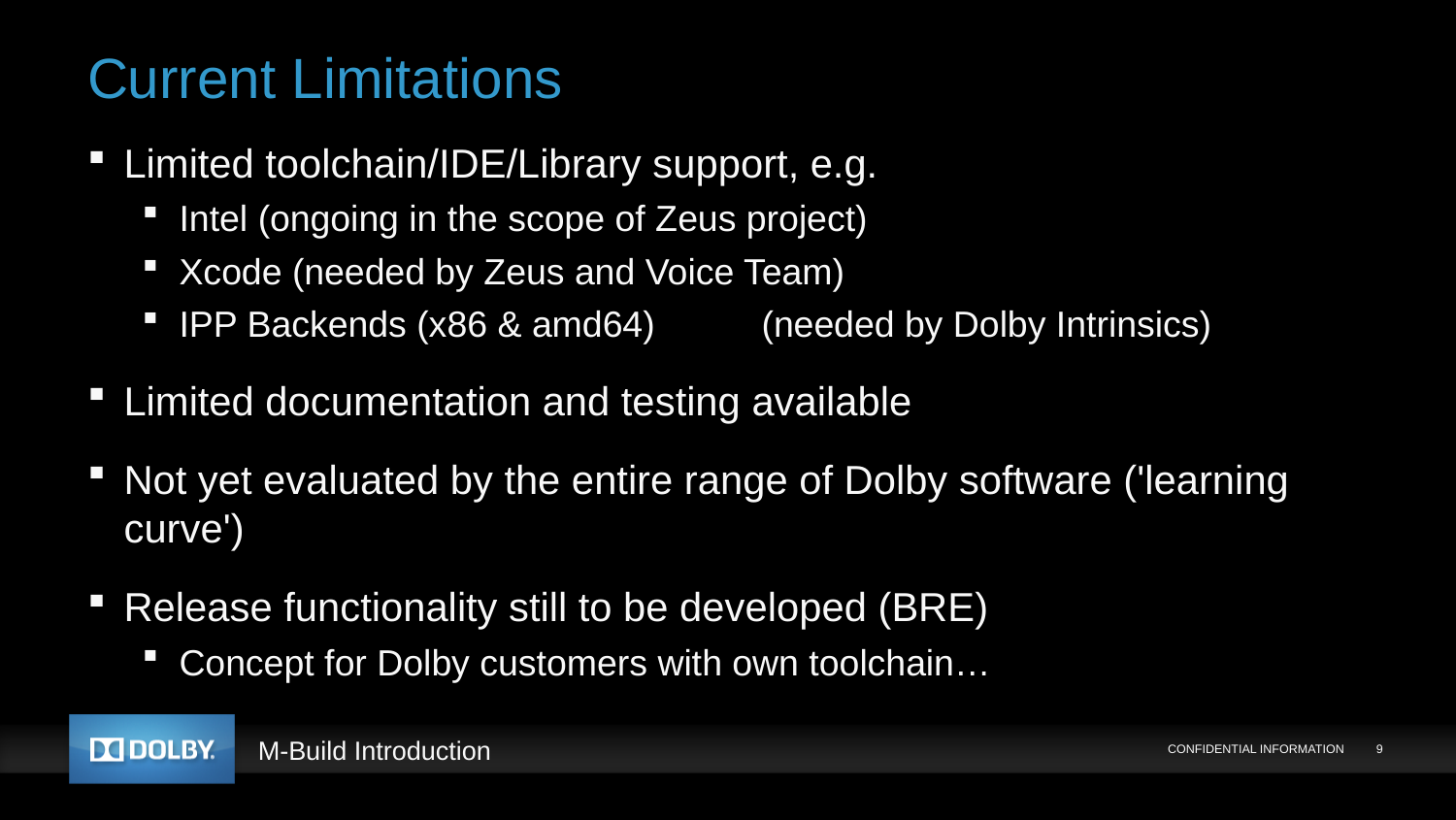

# Current Limitations
Limited toolchain/IDE/Library support, e.g.
Intel (ongoing in the scope of Zeus project)
Xcode (needed by Zeus and Voice Team)
IPP Backends (x86 & amd64)	(needed by Dolby Intrinsics)
Limited documentation and testing available
Not yet evaluated by the entire range of Dolby software ('learning curve')
Release functionality still to be developed (BRE)
Concept for Dolby customers with own toolchain…

CONFIDENTIAL INFORMATION
9